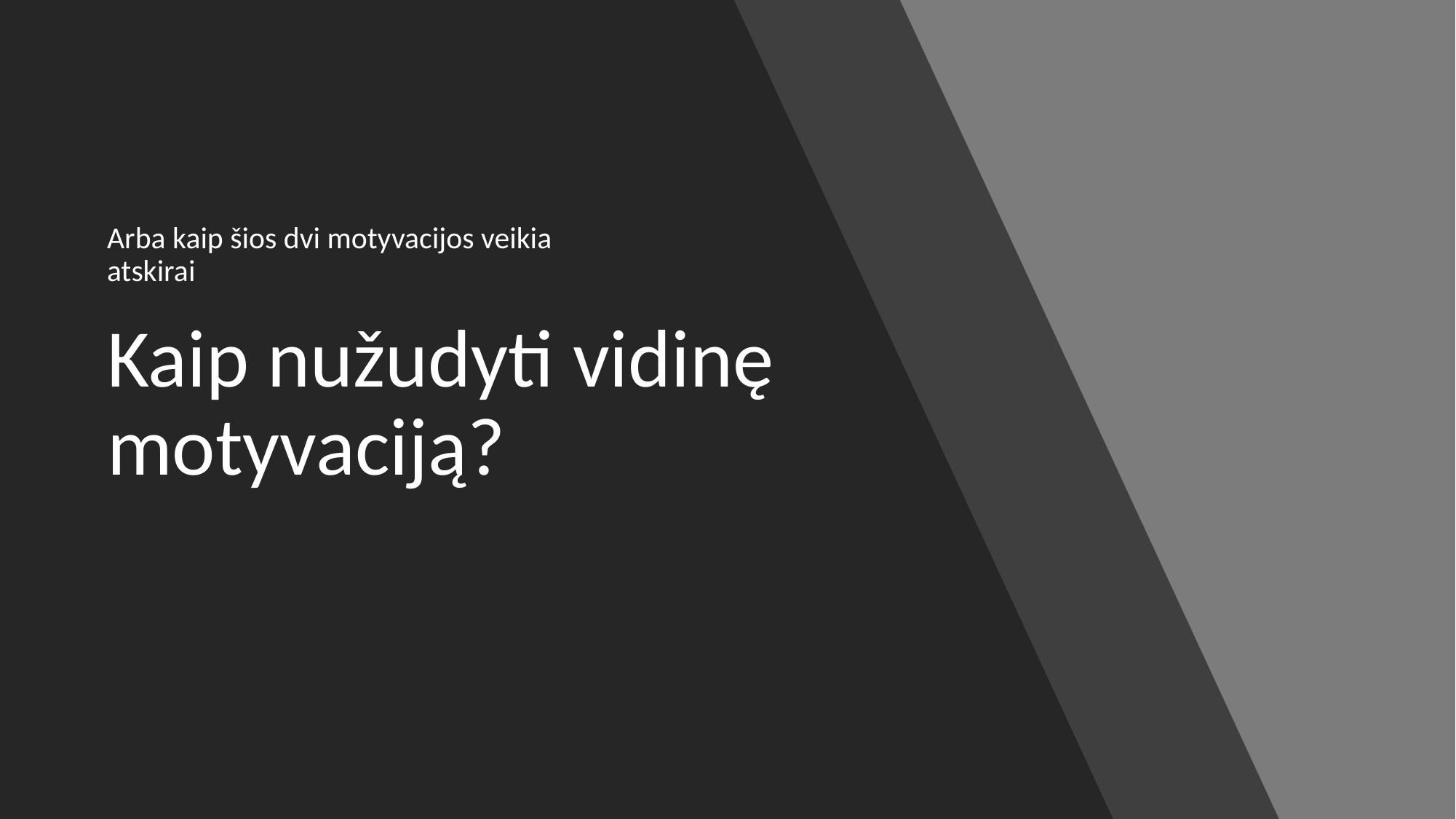

Arba kaip šios dvi motyvacijos veikia atskirai
# Kaip nužudyti vidinę motyvaciją?